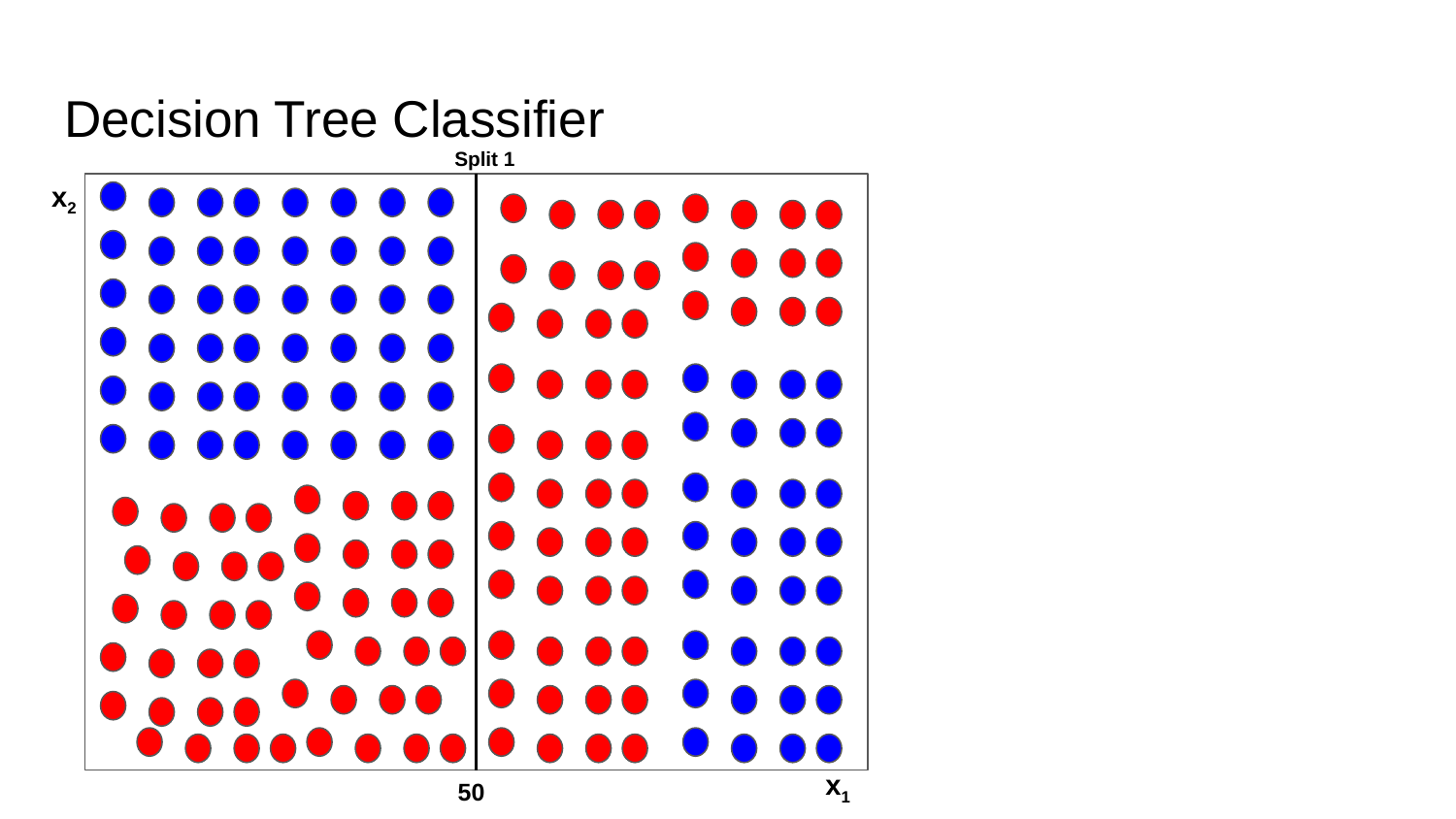

# Decision Tree Classifier
Split 1
x2

x1
50